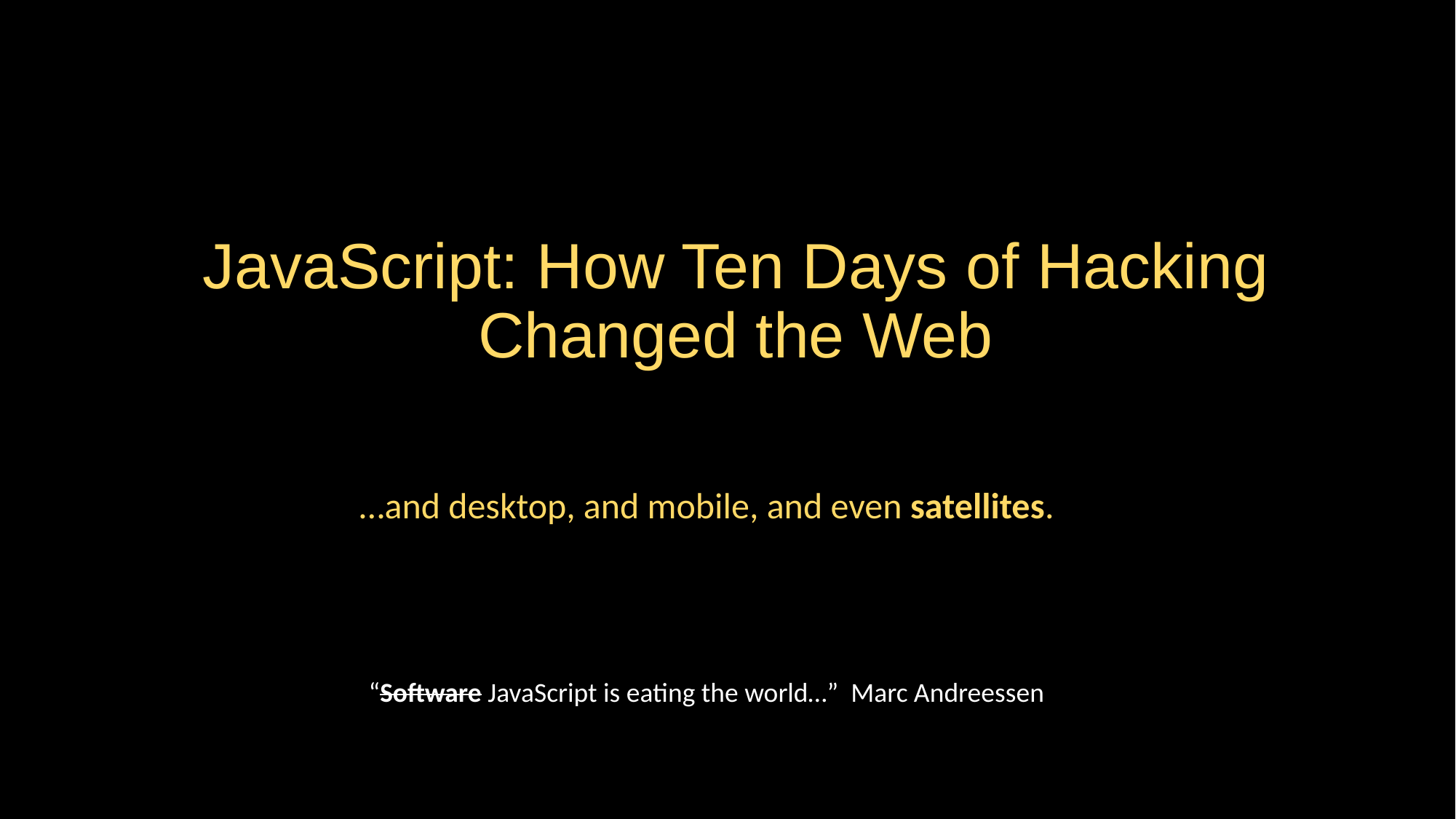

# JavaScript: How Ten Days of Hacking Changed the Web
…and desktop, and mobile, and even satellites.
“Software JavaScript is eating the world…”  Marc Andreessen